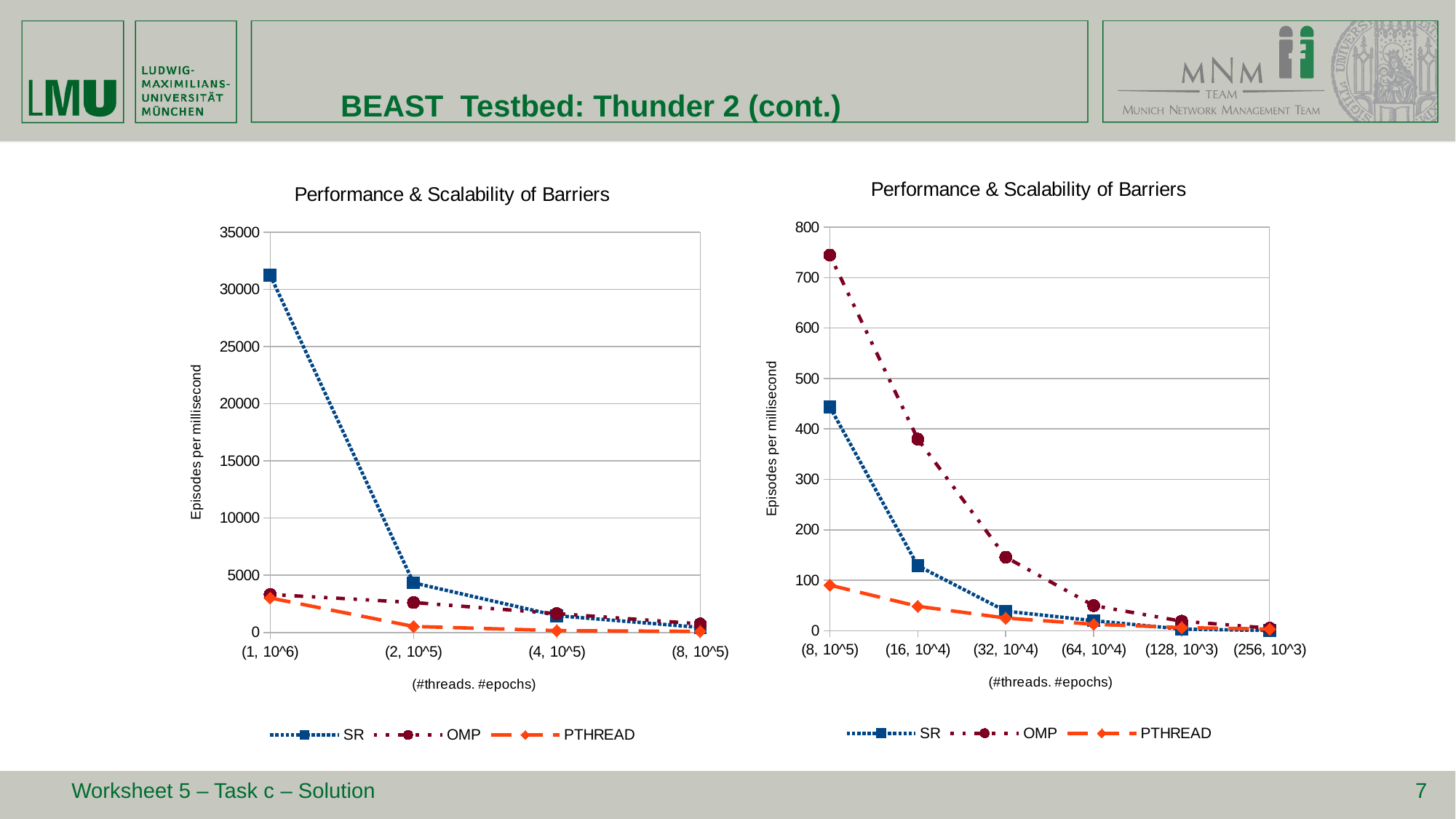

# BEAST  Testbed: Thunder 2 (cont.)

### Chart: Performance & Scalability of Barriers

| Category |  |  |  |
|---|---|---|---|
| (8, 10^5) | 443.57300000000004 | 744.7059999999999 | 90.23794000000001 |
| (16, 10^4) | 128.663 | 379.83299999999997 | 48.403000000000006 |
| (32, 10^4) | 38.624700000000004 | 145.66639999999998 | 25.037740000000003 |
| (64, 10^4) | 19.81184 | 49.669360000000005 | 12.761660000000001 |
| (128, 10^3) | 3.11904 | 18.79802 | 6.13497 |
| (256, 10^3) | 0.42199200000000003 | 4.902340000000001 | 3.0903 |

### Chart: Performance & Scalability of Barriers

| Category |  |  |  |
|---|---|---|---|
| (1, 10^6) | 31250.0 | 3320.0600000000004 | 3017.5199999999995 |
| (2, 10^5) | 4338.094 | 2618.084 | 524.4296 |
| (4, 10^5) | 1463.538 | 1646.854 | 158.7854 |
| (8, 10^5) | 443.57300000000004 | 744.7059999999999 | 90.23794000000001 |
Worksheet 5 – Task c – Solution
7